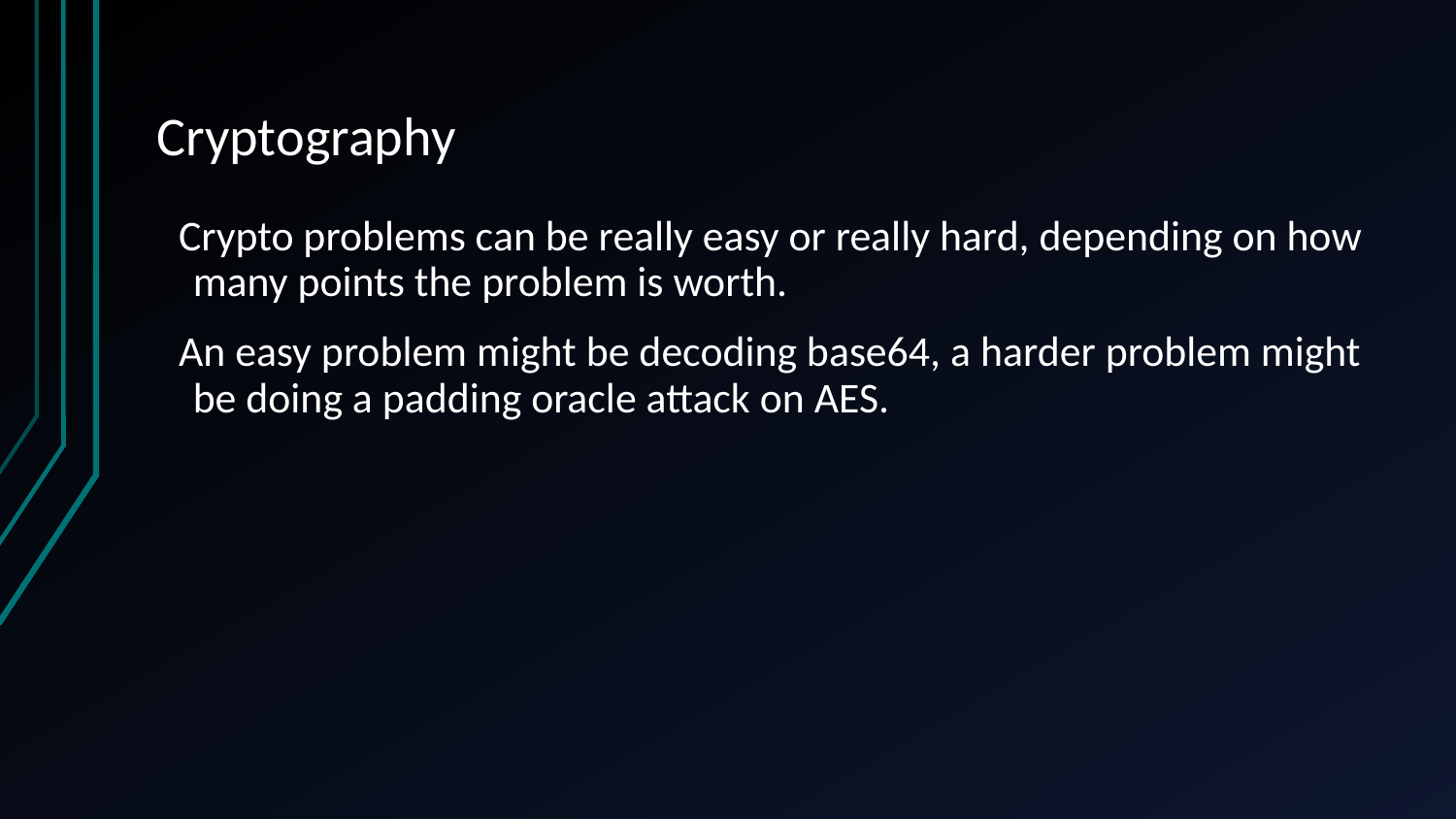

# Cryptography
Crypto problems can be really easy or really hard, depending on how many points the problem is worth.
An easy problem might be decoding base64, a harder problem might be doing a padding oracle attack on AES.